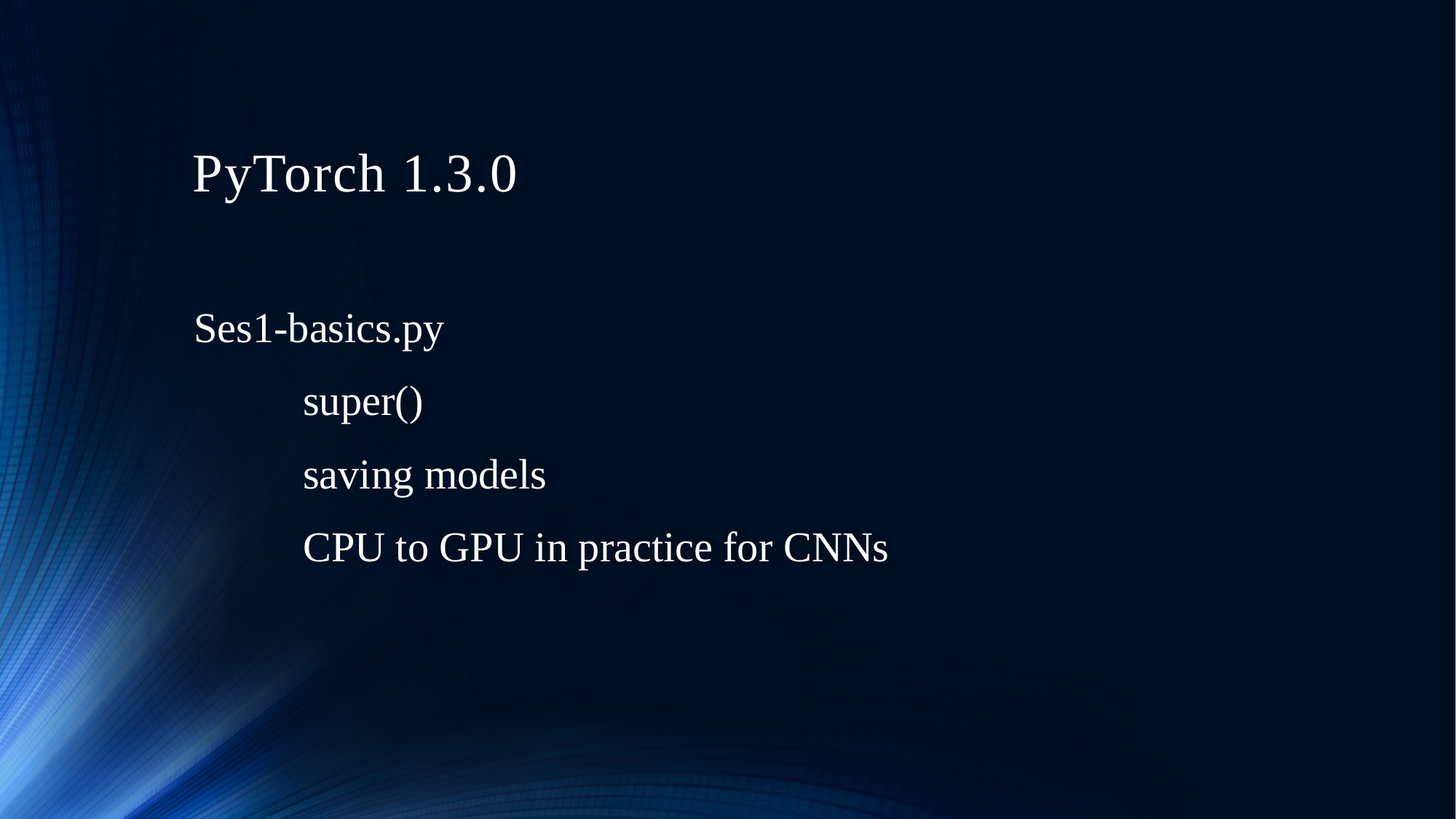

# PyTorch 1.3.0
Ses1-basics.py
	super()
	saving models
	CPU to GPU in practice for CNNs